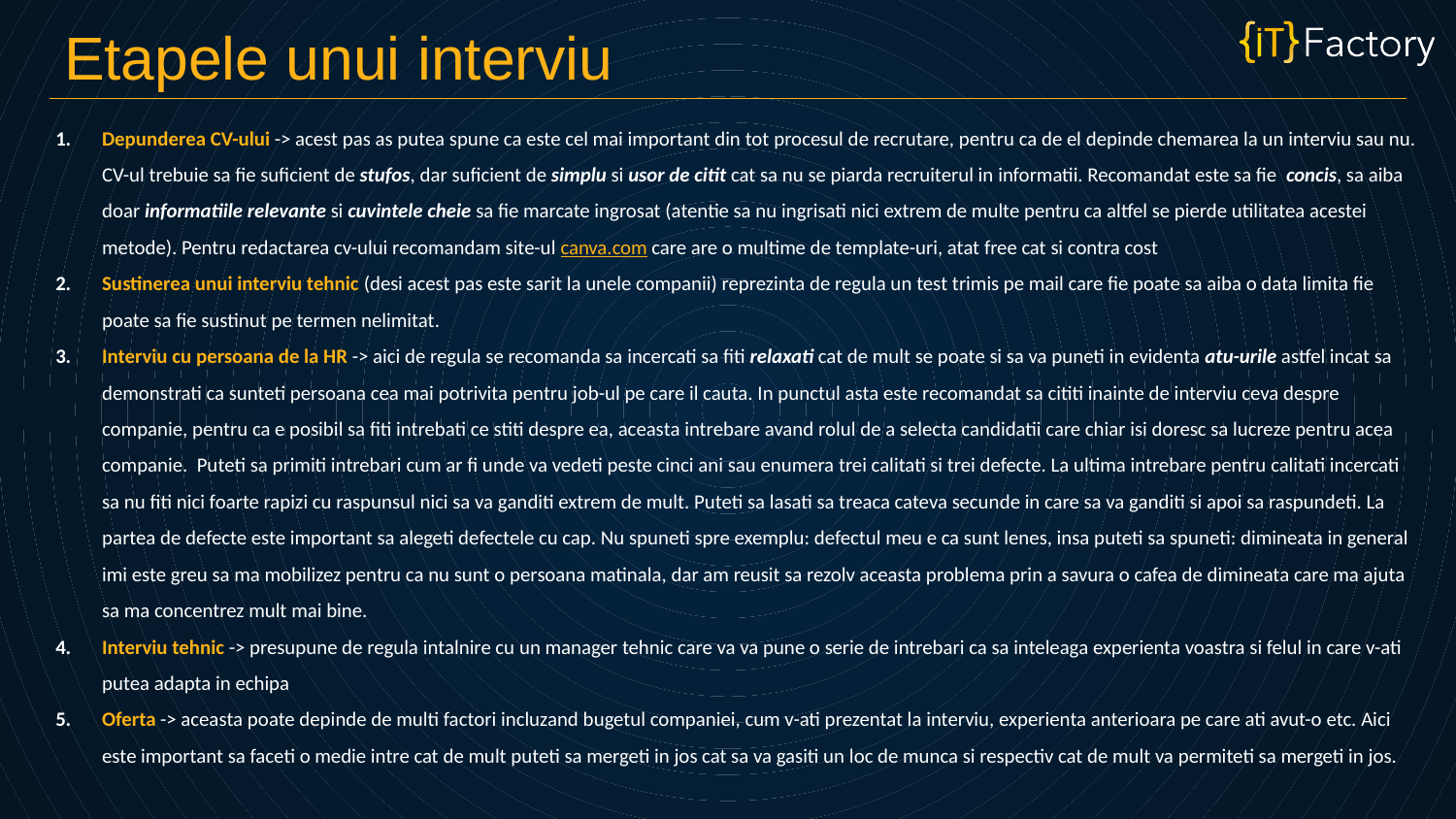

Etapele unui interviu
Depunderea CV-ului -> acest pas as putea spune ca este cel mai important din tot procesul de recrutare, pentru ca de el depinde chemarea la un interviu sau nu. CV-ul trebuie sa fie suficient de stufos, dar suficient de simplu si usor de citit cat sa nu se piarda recruiterul in informatii. Recomandat este sa fie  concis, sa aiba doar informatiile relevante si cuvintele cheie sa fie marcate ingrosat (atentie sa nu ingrisati nici extrem de multe pentru ca altfel se pierde utilitatea acestei metode). Pentru redactarea cv-ului recomandam site-ul canva.com care are o multime de template-uri, atat free cat si contra cost
Sustinerea unui interviu tehnic (desi acest pas este sarit la unele companii) reprezinta de regula un test trimis pe mail care fie poate sa aiba o data limita fie poate sa fie sustinut pe termen nelimitat.
Interviu cu persoana de la HR -> aici de regula se recomanda sa incercati sa fiti relaxati cat de mult se poate si sa va puneti in evidenta atu-urile astfel incat sa demonstrati ca sunteti persoana cea mai potrivita pentru job-ul pe care il cauta. In punctul asta este recomandat sa cititi inainte de interviu ceva despre companie, pentru ca e posibil sa fiti intrebati ce stiti despre ea, aceasta intrebare avand rolul de a selecta candidatii care chiar isi doresc sa lucreze pentru acea companie.  Puteti sa primiti intrebari cum ar fi unde va vedeti peste cinci ani sau enumera trei calitati si trei defecte. La ultima intrebare pentru calitati incercati sa nu fiti nici foarte rapizi cu raspunsul nici sa va ganditi extrem de mult. Puteti sa lasati sa treaca cateva secunde in care sa va ganditi si apoi sa raspundeti. La partea de defecte este important sa alegeti defectele cu cap. Nu spuneti spre exemplu: defectul meu e ca sunt lenes, insa puteti sa spuneti: dimineata in general imi este greu sa ma mobilizez pentru ca nu sunt o persoana matinala, dar am reusit sa rezolv aceasta problema prin a savura o cafea de dimineata care ma ajuta sa ma concentrez mult mai bine.
Interviu tehnic -> presupune de regula intalnire cu un manager tehnic care va va pune o serie de intrebari ca sa inteleaga experienta voastra si felul in care v-ati putea adapta in echipa
Oferta -> aceasta poate depinde de multi factori incluzand bugetul companiei, cum v-ati prezentat la interviu, experienta anterioara pe care ati avut-o etc. Aici este important sa faceti o medie intre cat de mult puteti sa mergeti in jos cat sa va gasiti un loc de munca si respectiv cat de mult va permiteti sa mergeti in jos.